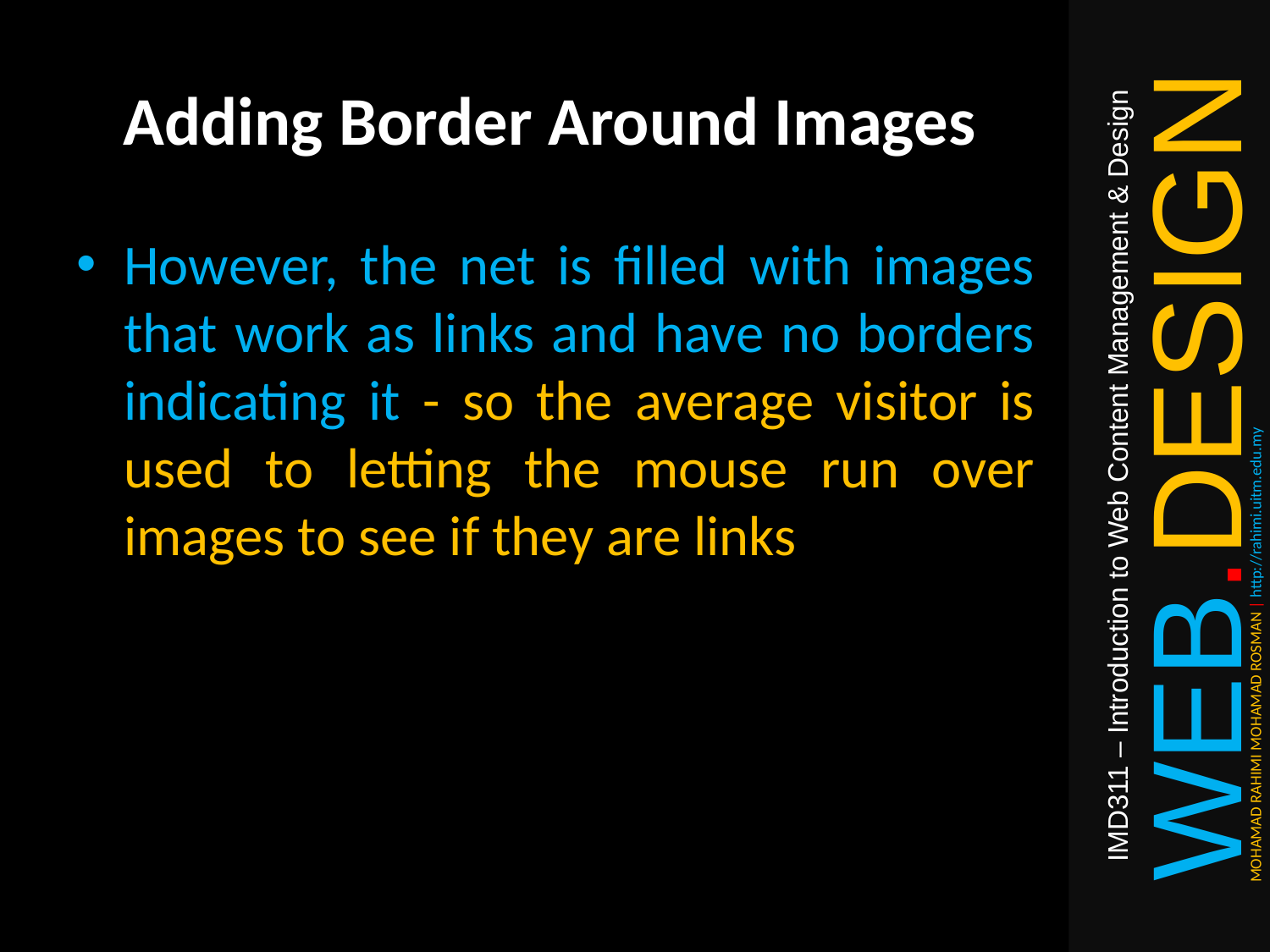

# Adding Border Around Images
However, the net is filled with images that work as links and have no borders indicating it - so the average visitor is used to letting the mouse run over images to see if they are links